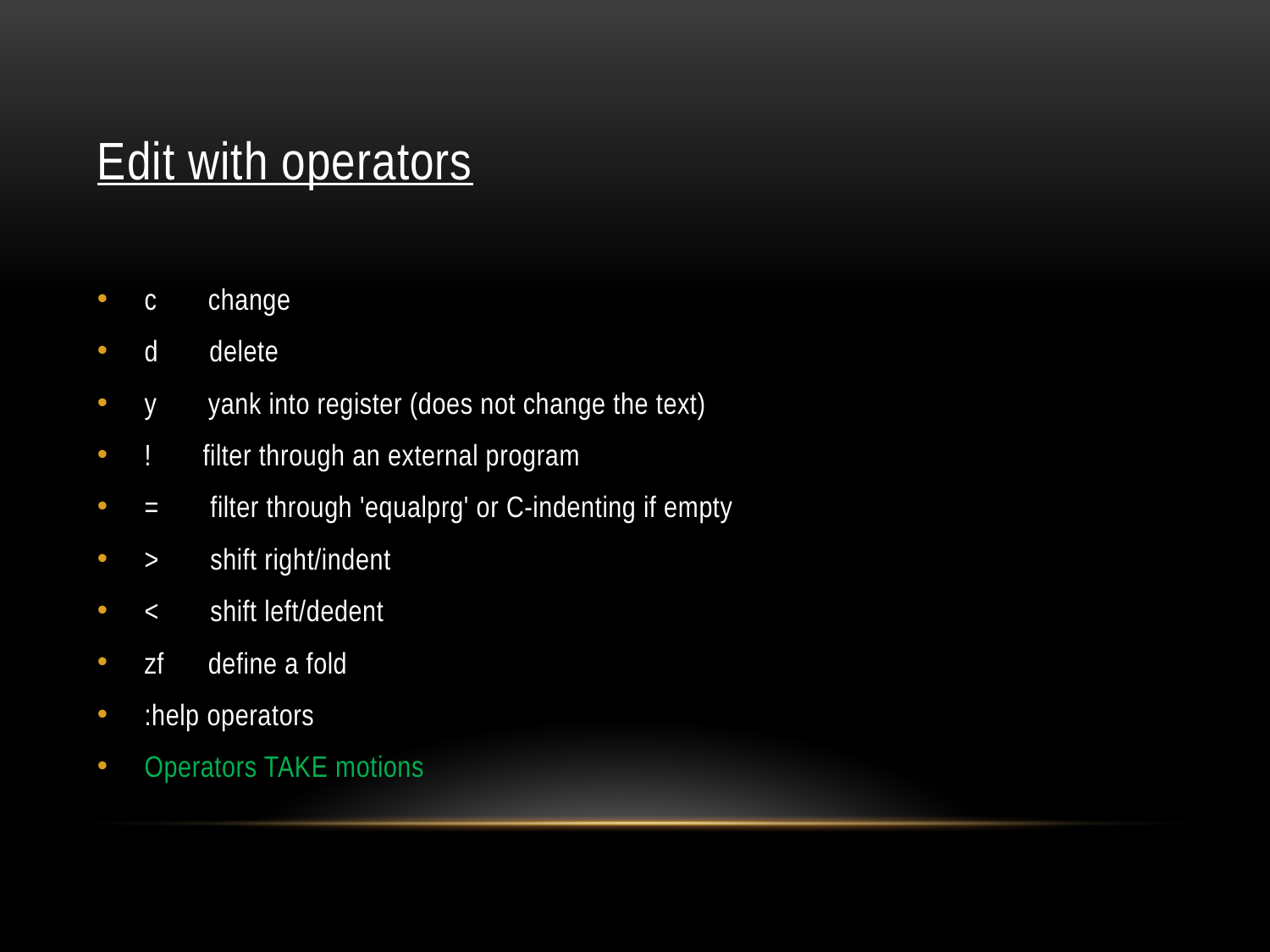

# Edit with operators

c       change
d       delete
y       yank into register (does not change the text)
!       filter through an external program
=       filter through 'equalprg' or C-indenting if empty
>       shift right/indent
<       shift left/dedent
zf      define a fold
:help operators
Operators TAKE motions